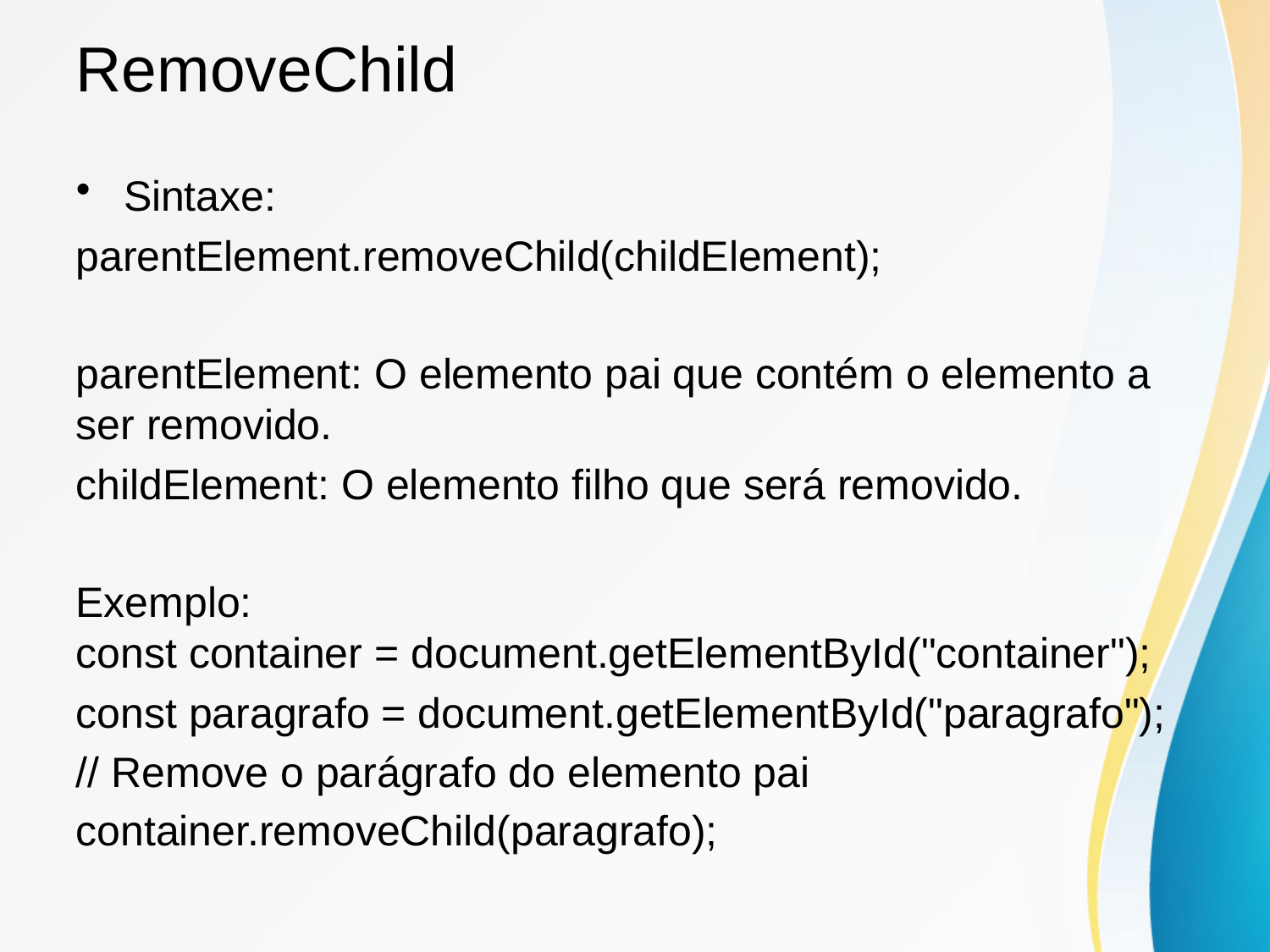

# RemoveChild
Sintaxe:
parentElement.removeChild(childElement);

parentElement: O elemento pai que contém o elemento a ser removido.
childElement: O elemento filho que será removido.

Exemplo:
const container = document.getElementById("container");
const paragrafo = document.getElementById("paragrafo");
// Remove o parágrafo do elemento pai
container.removeChild(paragrafo);